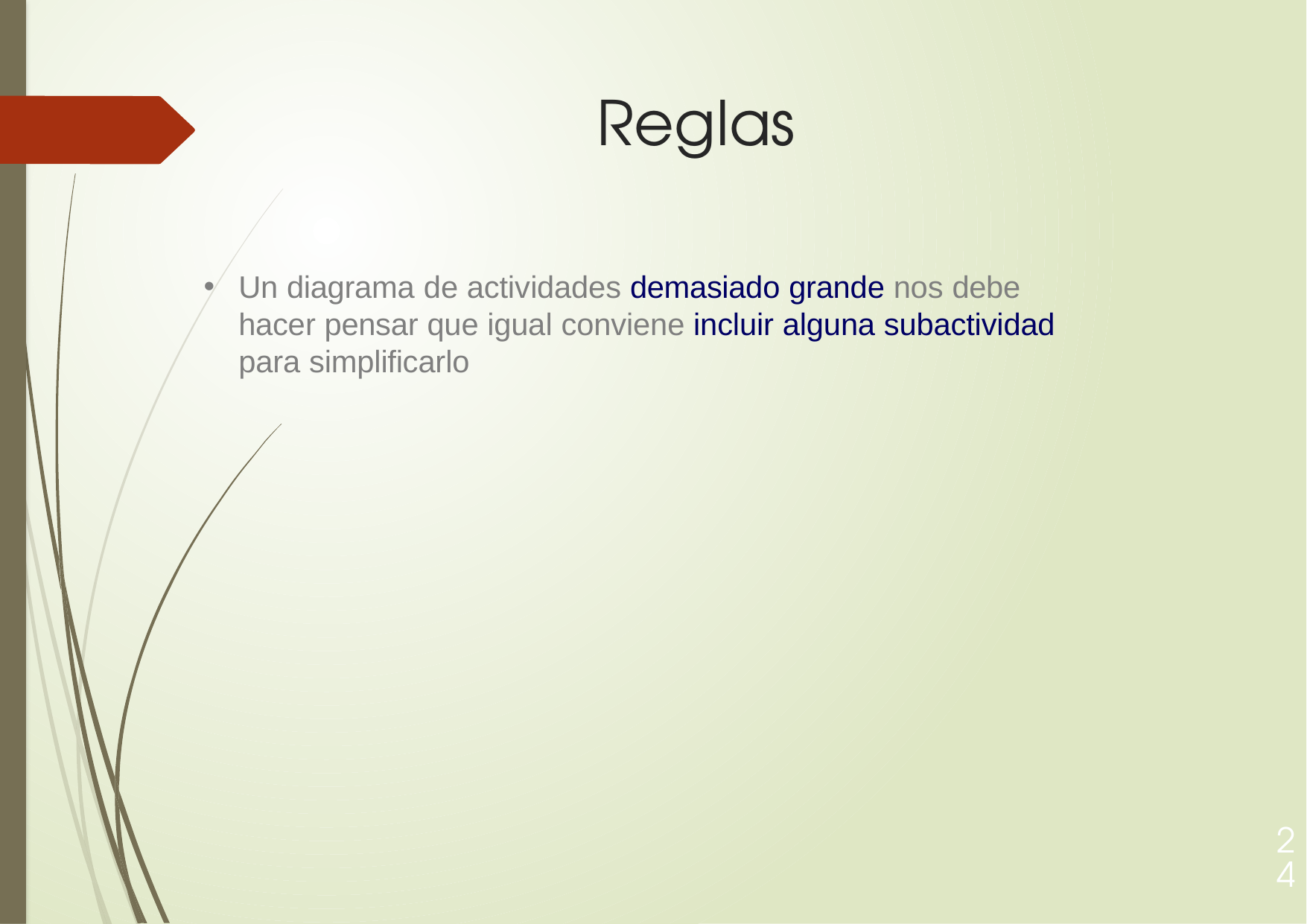

# Reglas
Un diagrama de actividades demasiado grande nos debe hacer pensar que igual conviene incluir alguna subactividad para simplificarlo
24